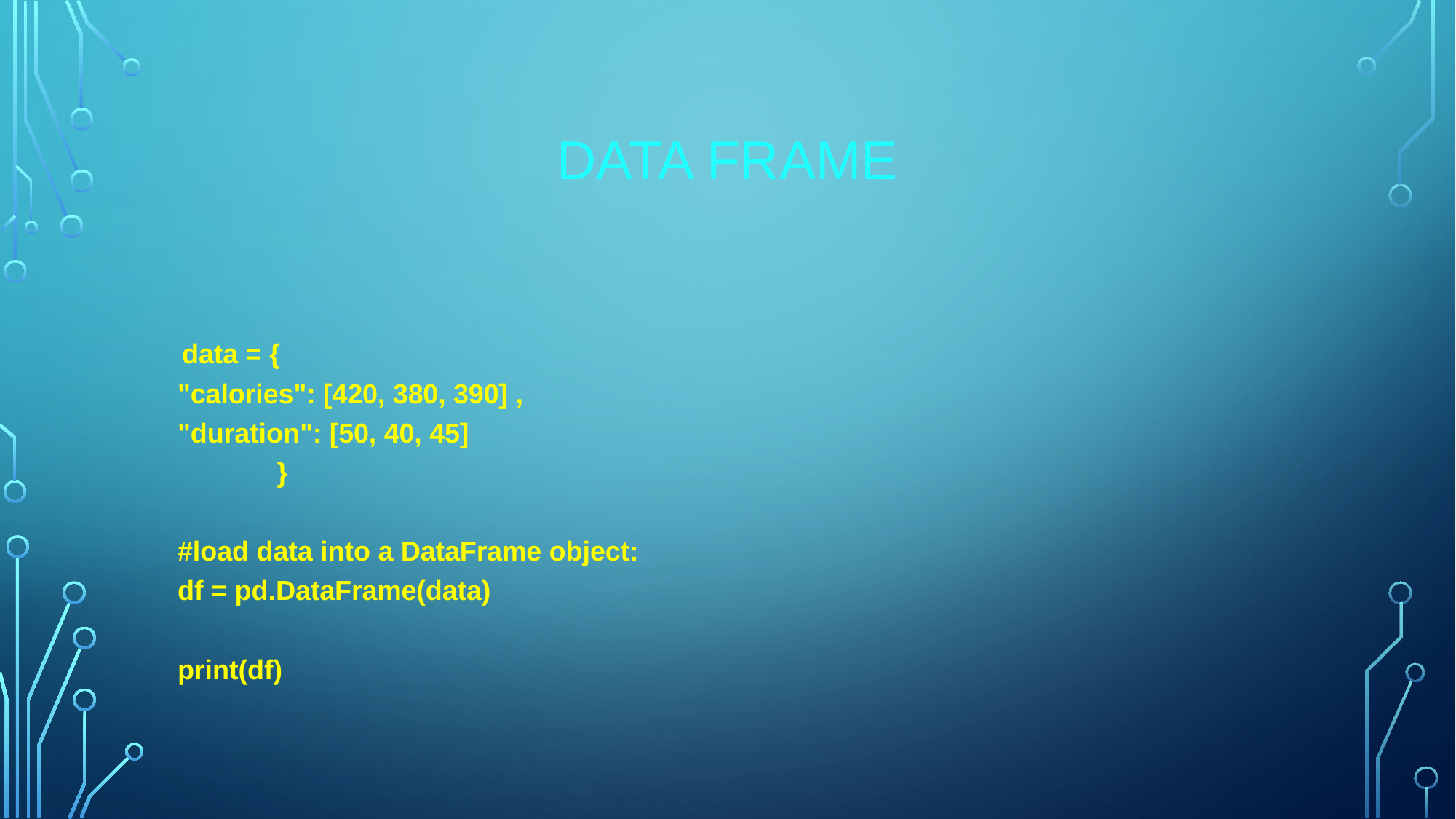

# Data frame

    data = {
    "calories": [420, 380, 390] ,
    "duration": [50, 40, 45]
                 }
    #load data into a DataFrame object:
    df = pd.DataFrame(data)
    print(df)